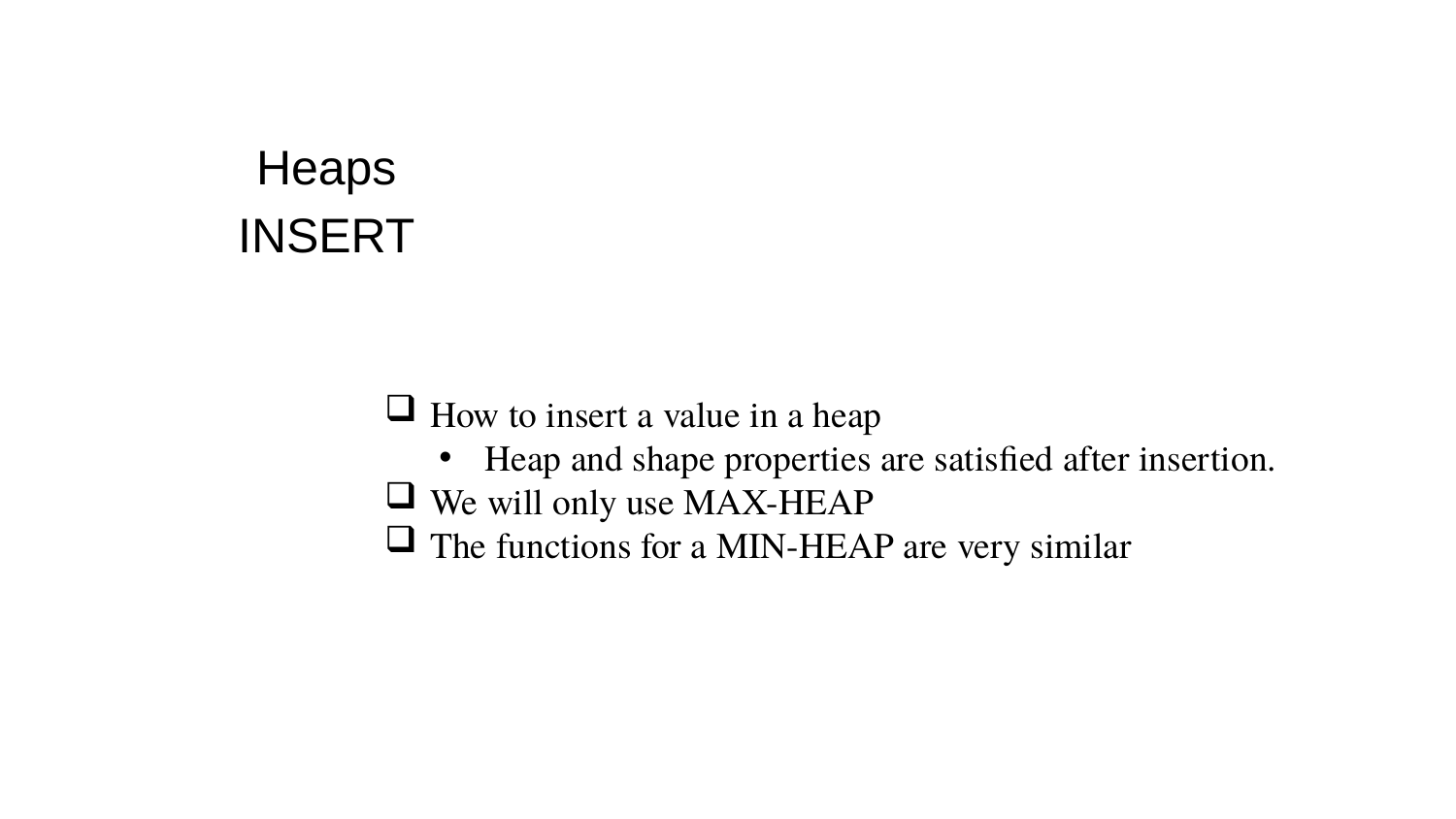

Heaps
INSERT

How to insert a value in a heap
Heap and shape properties are satisfied after insertion.
We will only use MAX-HEAP
The functions for a MIN-HEAP are very similar